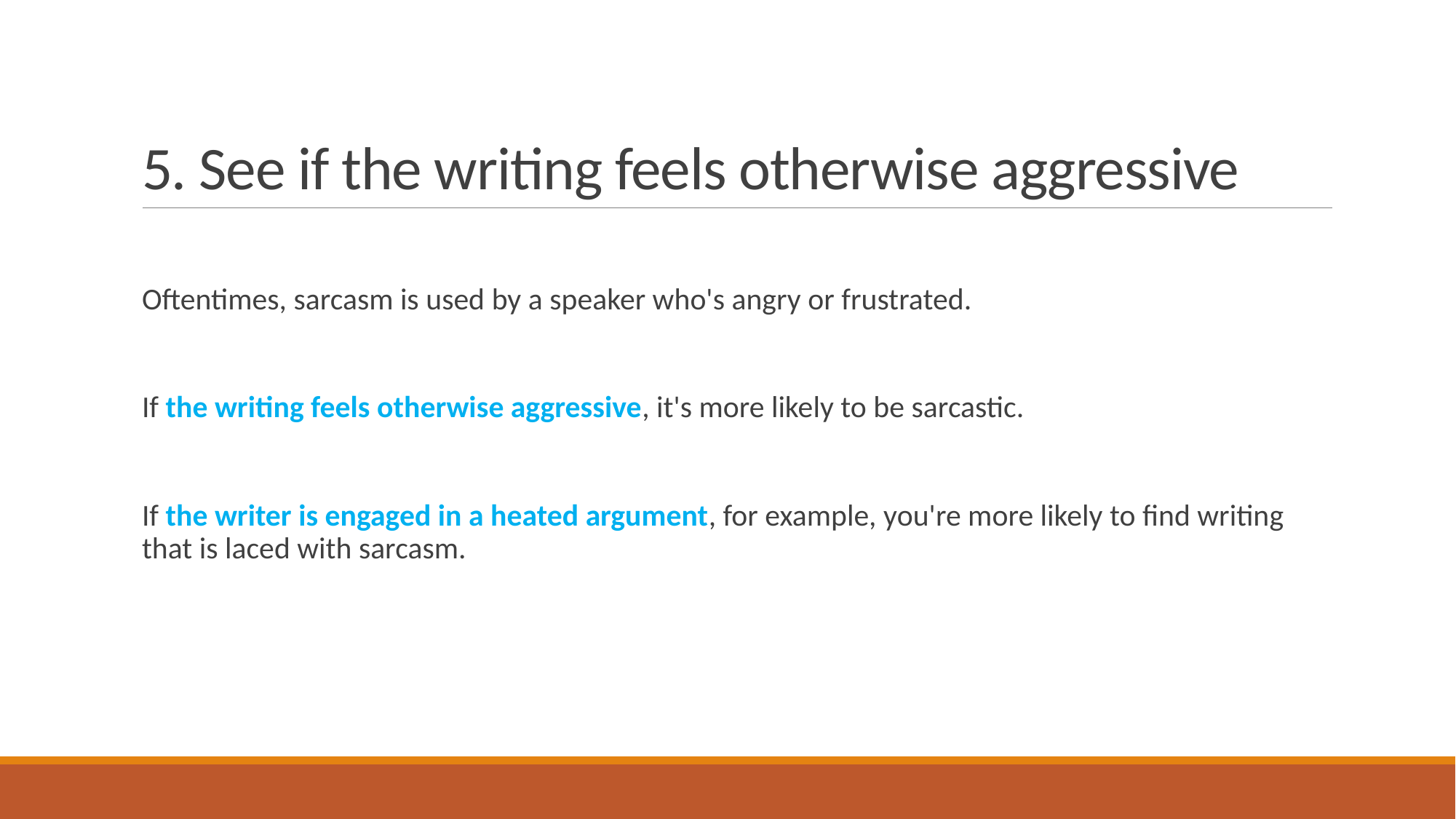

# 5. See if the writing feels otherwise aggressive

Oftentimes, sarcasm is used by a speaker who's angry or frustrated.

If the writing feels otherwise aggressive, it's more likely to be sarcastic.

If the writer is engaged in a heated argument, for example, you're more likely to find writing that is laced with sarcasm.